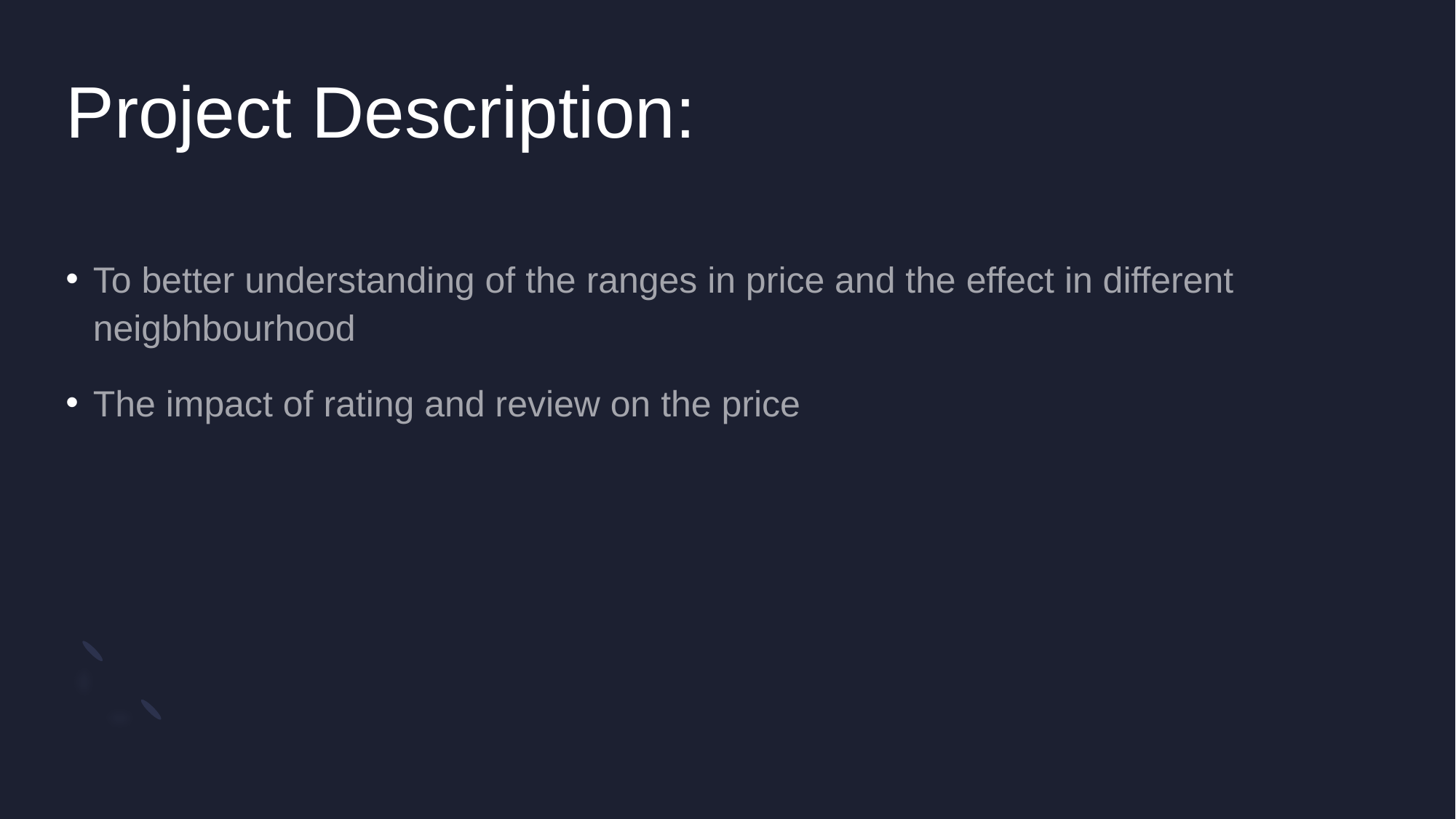

# Project Description:
To better understanding of the ranges in price and the effect in different neigbhbourhood
The impact of rating and review on the price